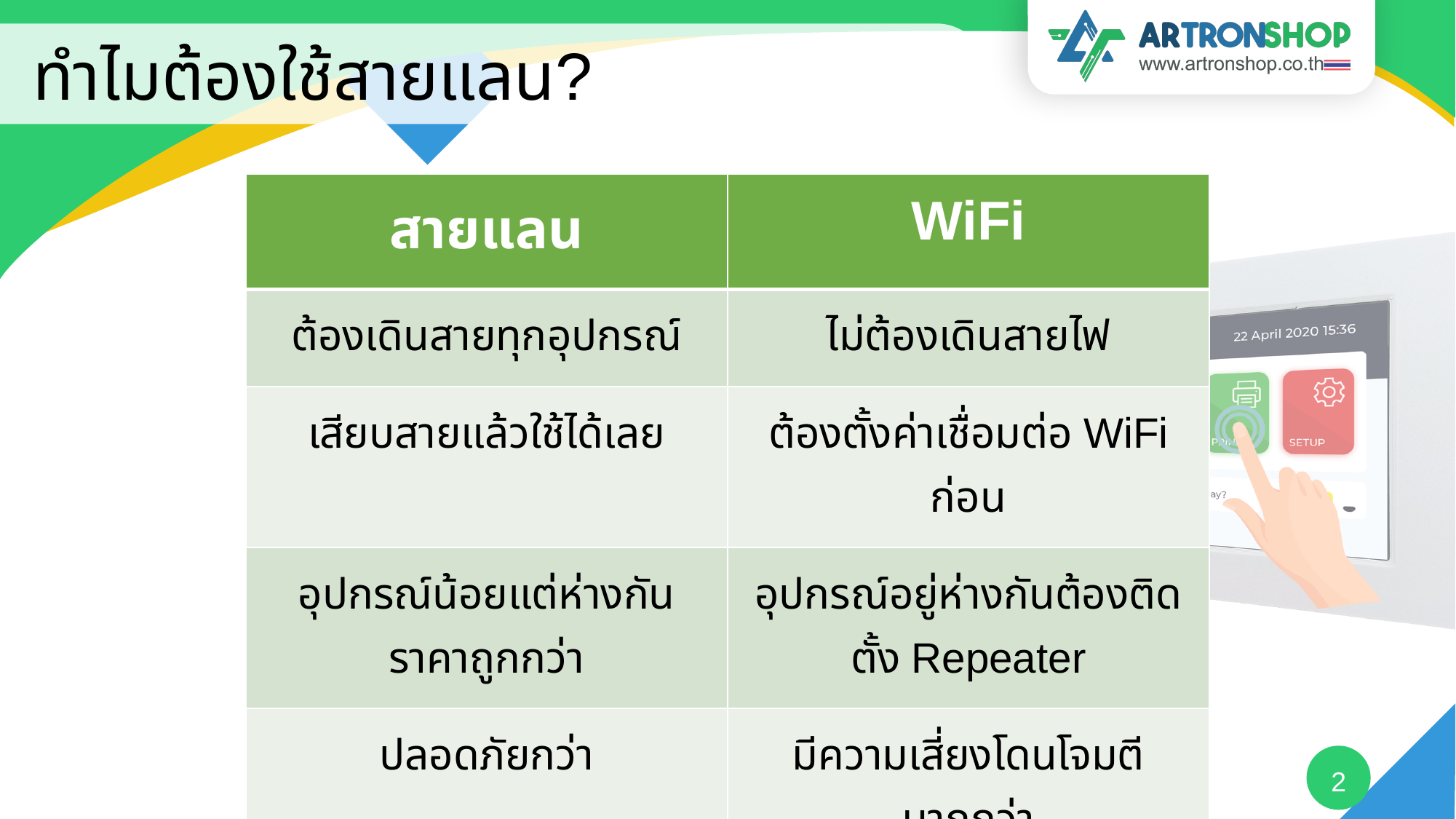

# ทำไมต้องใช้สายแลน?
| สายแลน | WiFi |
| --- | --- |
| ต้องเดินสายทุกอุปกรณ์ | ไม่ต้องเดินสายไฟ |
| เสียบสายแล้วใช้ได้เลย | ต้องตั้งค่าเชื่อมต่อ WiFi ก่อน |
| อุปกรณ์น้อยแต่ห่างกัน ราคาถูกกว่า | อุปกรณ์อยู่ห่างกันต้องติดตั้ง Repeater |
| ปลอดภัยกว่า | มีความเสี่ยงโดนโจมตีมากกว่า |
| มีค่าสายไฟ | ไม่มีค่าสายไฟ |
2